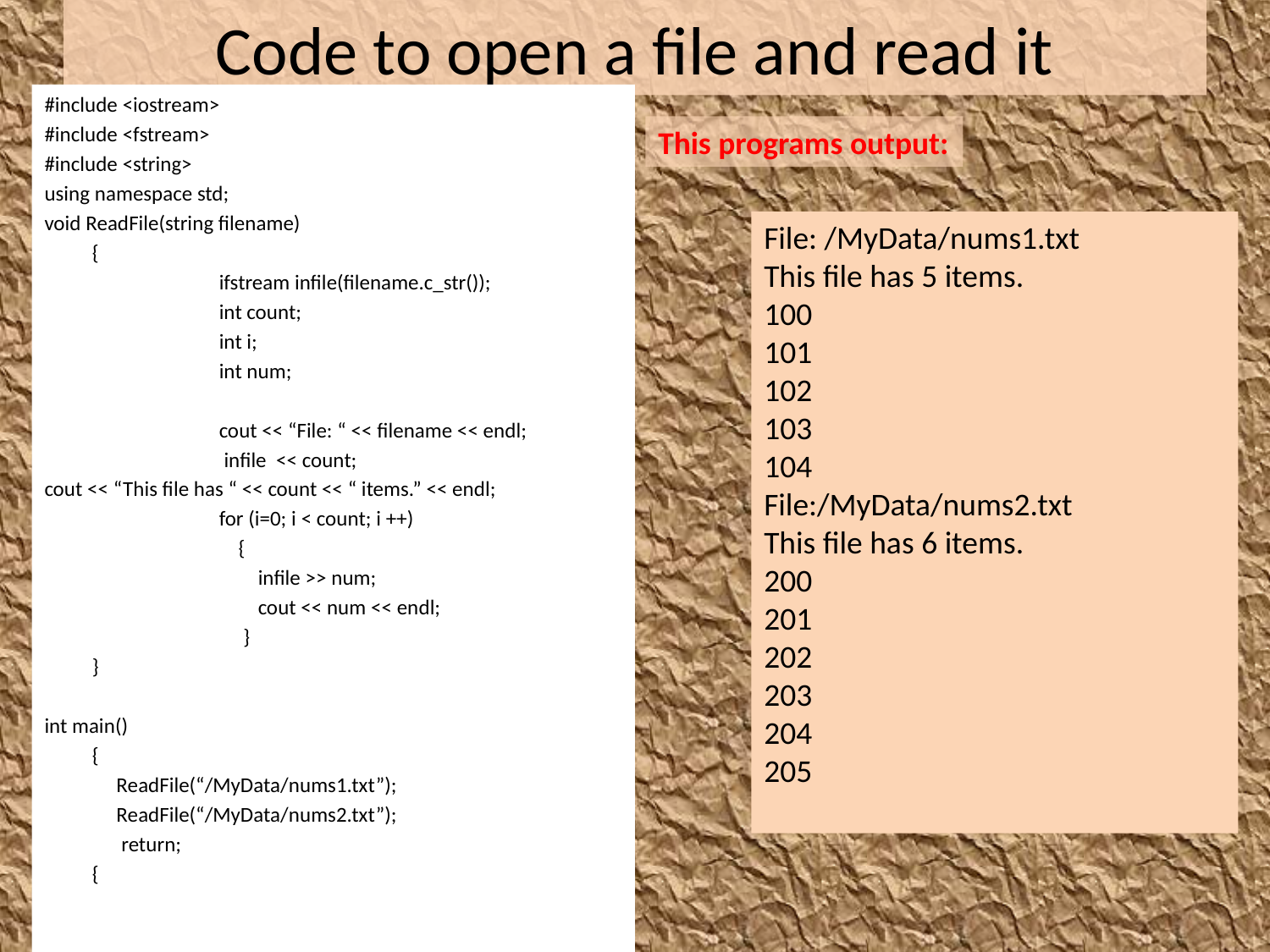

# Code to open a file and read it
#include <iostream>
#include <fstream>
#include <string>
using namespace std;
void ReadFile(string filename)
	{
		ifstream infile(filename.c_str());
		int count;
		int i;
		int num;

		cout << “File: “ << filename << endl;
		 infile  << count;
cout << “This file has “ << count << “ items.” << endl;
		for (i=0; i < count; i ++)
		    {
		        infile >> num;
		        cout << num << endl;
		     }
	}

int main()
	{
	     ReadFile(“/MyData/nums1.txt”);
	     ReadFile(“/MyData/nums2.txt”);
	      return;
	{

This programs output:
File: /MyData/nums1.txt
This file has 5 items.
100
101
102
103
104
File:/MyData/nums2.txt
This file has 6 items.
200
201
202
203
204
205